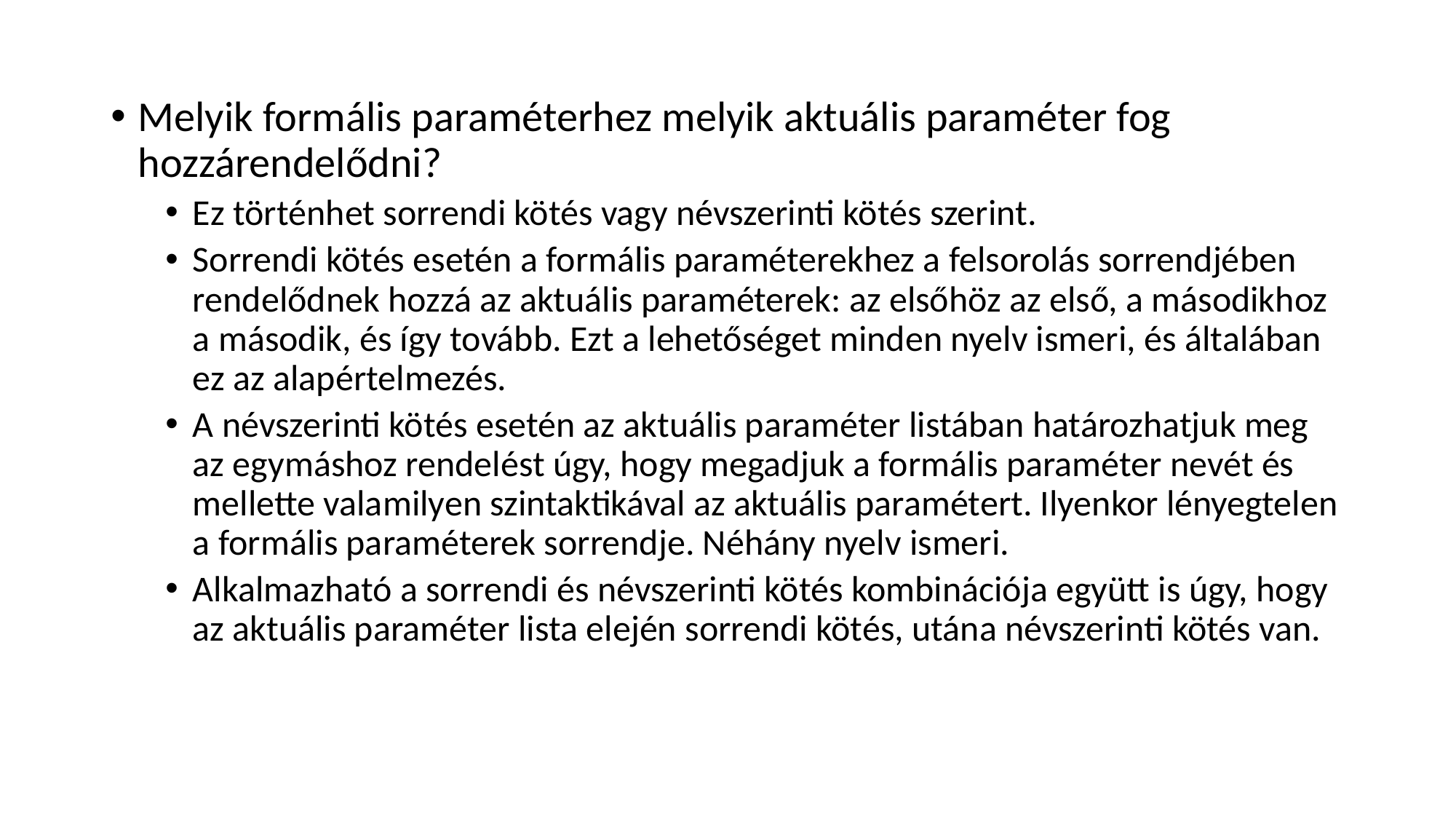

Melyik formális paraméterhez melyik aktuális paraméter fog hozzárendelődni?
Ez történhet sorrendi kötés vagy névszerinti kötés szerint.
Sorrendi kötés esetén a formális paraméterekhez a felsorolás sorrendjében rendelődnek hozzá az aktuális paraméterek: az elsőhöz az első, a másodikhoz a második, és így tovább. Ezt a lehetőséget minden nyelv ismeri, és általában ez az alapértelmezés.
A névszerinti kötés esetén az aktuális paraméter listában határozhatjuk meg az egymáshoz rendelést úgy, hogy megadjuk a formális paraméter nevét és mellette valamilyen szintaktikával az aktuális paramétert. Ilyenkor lényegtelen a formális paraméterek sorrendje. Néhány nyelv ismeri.
Alkalmazható a sorrendi és névszerinti kötés kombinációja együtt is úgy, hogy az aktuális paraméter lista elején sorrendi kötés, utána névszerinti kötés van.